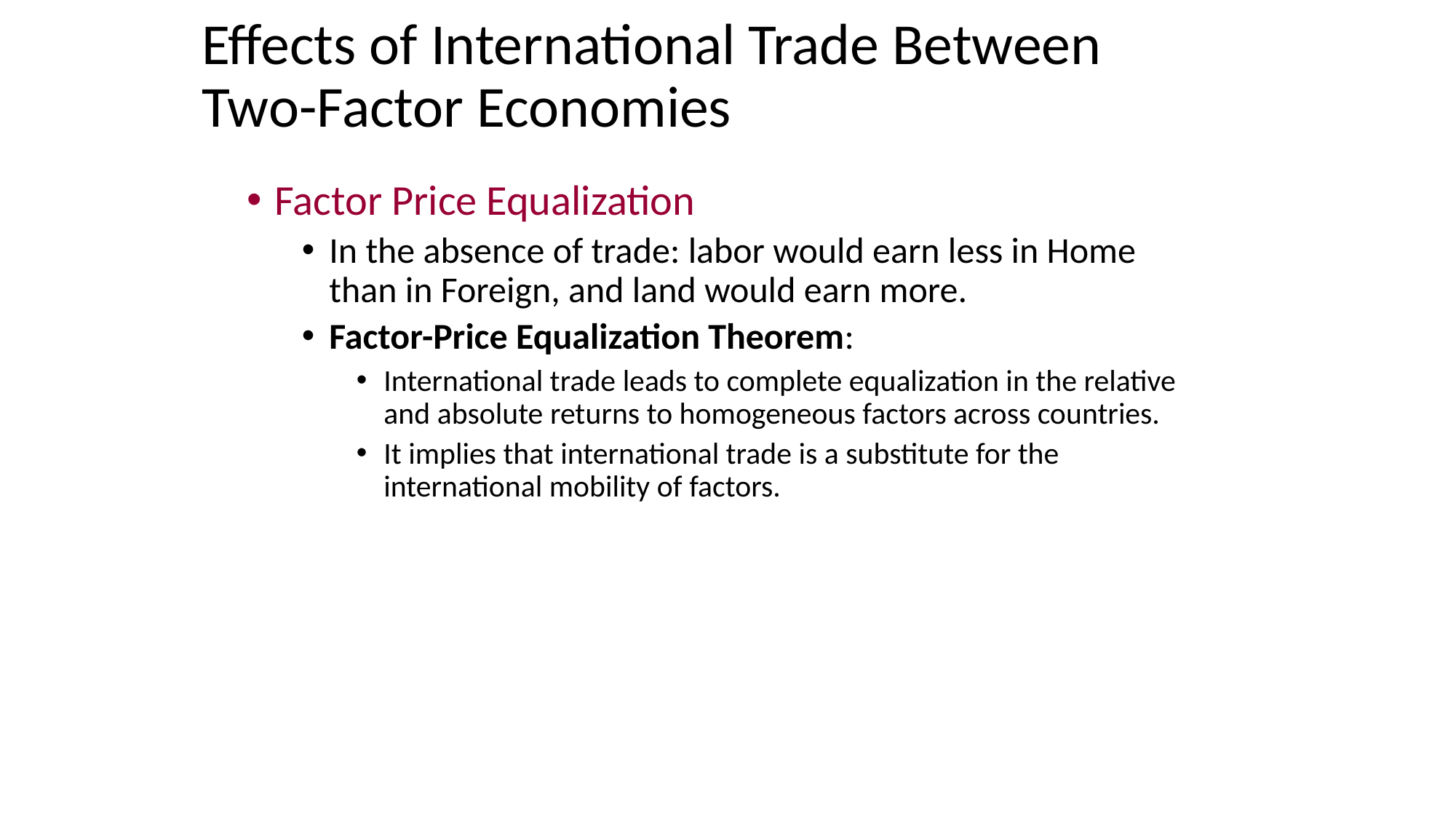

# Effects of International Trade Between Two-Factor Economies
Factor Price Equalization
In the absence of trade: labor would earn less in Home than in Foreign, and land would earn more.
Factor-Price Equalization Theorem:
International trade leads to complete equalization in the relative and absolute returns to homogeneous factors across countries.
It implies that international trade is a substitute for the international mobility of factors.